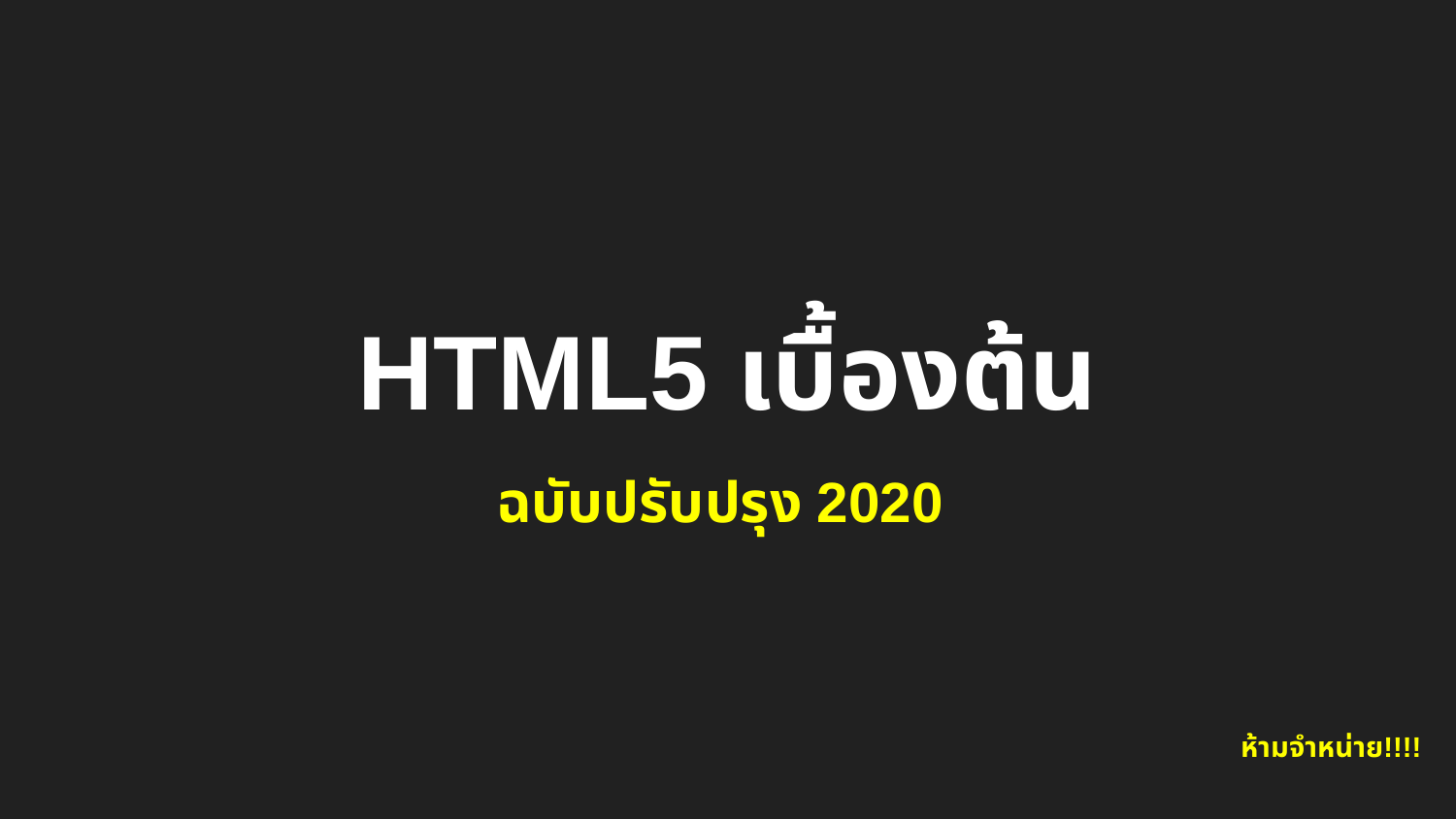

# HTML5 เบื้องต้น
ฉบับปรับปรุง 2020
ห้ามจำหน่าย!!!!